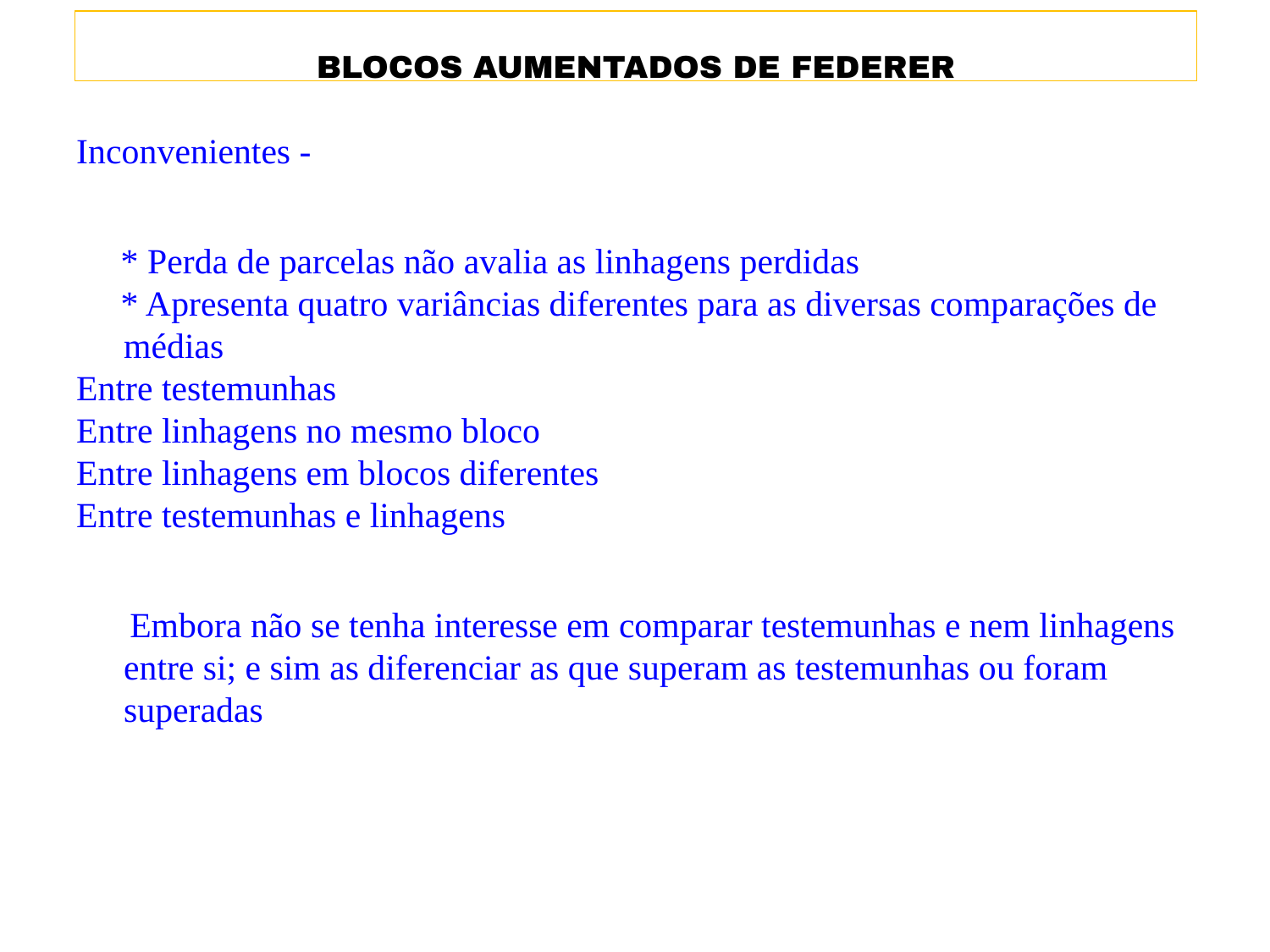

BLOCOS AUMENTADOS DE FEDERER
Inconvenientes -

     * Perda de parcelas não avalia as linhagens perdidas
     * Apresenta quatro variâncias diferentes para as diversas comparações de médias
Entre testemunhas
Entre linhagens no mesmo bloco
Entre linhagens em blocos diferentes
Entre testemunhas e linhagens

      Embora não se tenha interesse em comparar testemunhas e nem linhagens entre si; e sim as diferenciar as que superam as testemunhas ou foram superadas